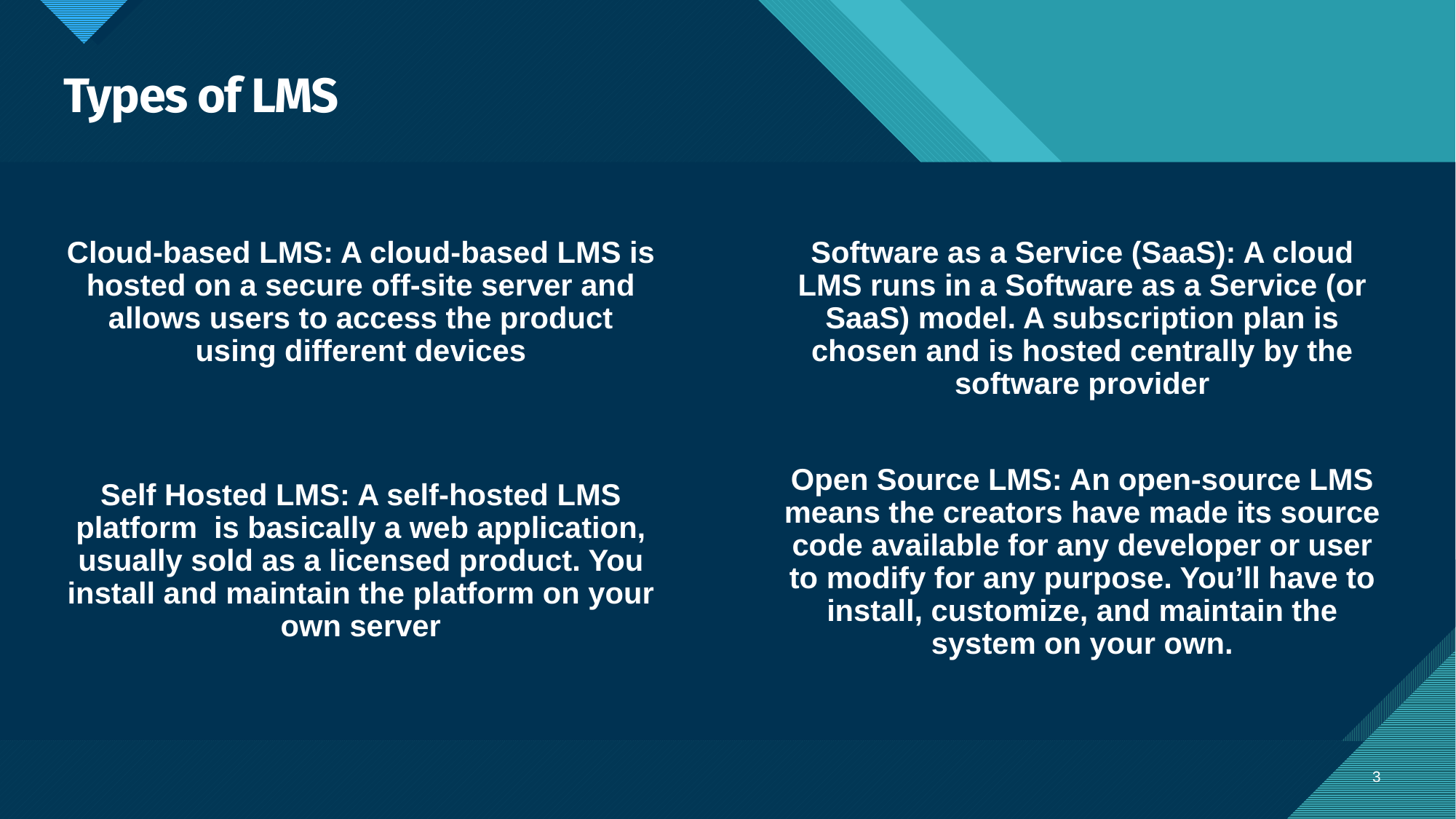

# Types of LMS
Cloud-based LMS: A cloud-based LMS is hosted on a secure off-site server and allows users to access the product using different devices

Self Hosted LMS: A self-hosted LMS platform  is basically a web application, usually sold as a licensed product. You install and maintain the platform on your own server

Software as a Service (SaaS): A cloud LMS runs in a Software as a Service (or SaaS) model. A subscription plan is chosen and is hosted centrally by the software provider

Open Source LMS: An open-source LMS means the creators have made its source code available for any developer or user to modify for any purpose. You’ll have to install, customize, and maintain the system on your own.

3